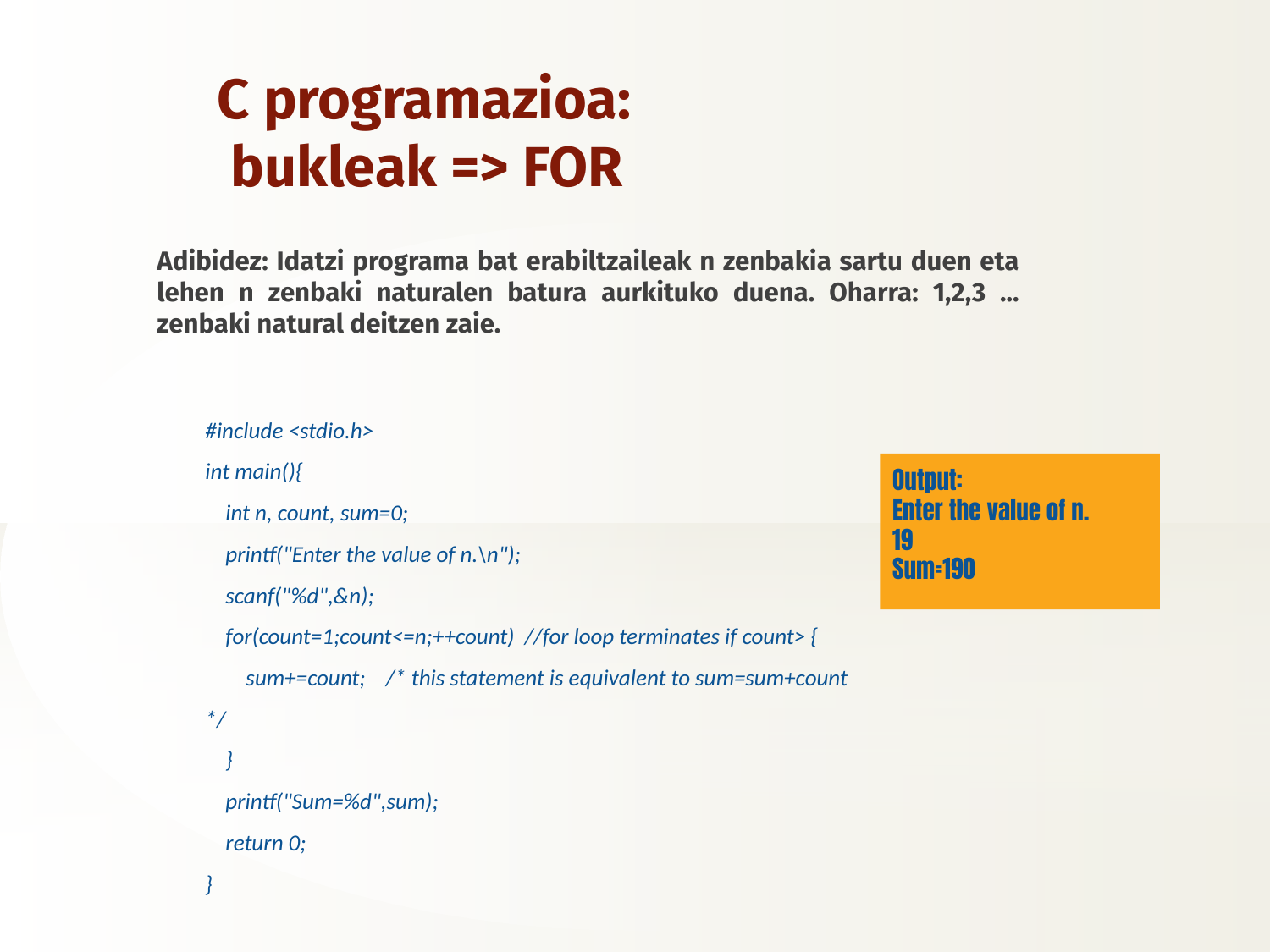

C programazioa:
 bukleak => FOR
Adibidez: Idatzi programa bat erabiltzaileak n zenbakia sartu duen eta lehen n zenbaki naturalen batura aurkituko duena. Oharra: 1,2,3 ... zenbaki natural deitzen zaie.

#include <stdio.h>
int main(){
    int n, count, sum=0;
    printf("Enter the value of n.\n");
    scanf("%d",&n);
    for(count=1;count<=n;++count)  //for loop terminates if count> {
        sum+=count;    /* this statement is equivalent to sum=sum+count */
    }
    printf("Sum=%d",sum);
    return 0;
}
Output:
Enter the value of n.
19
Sum=190